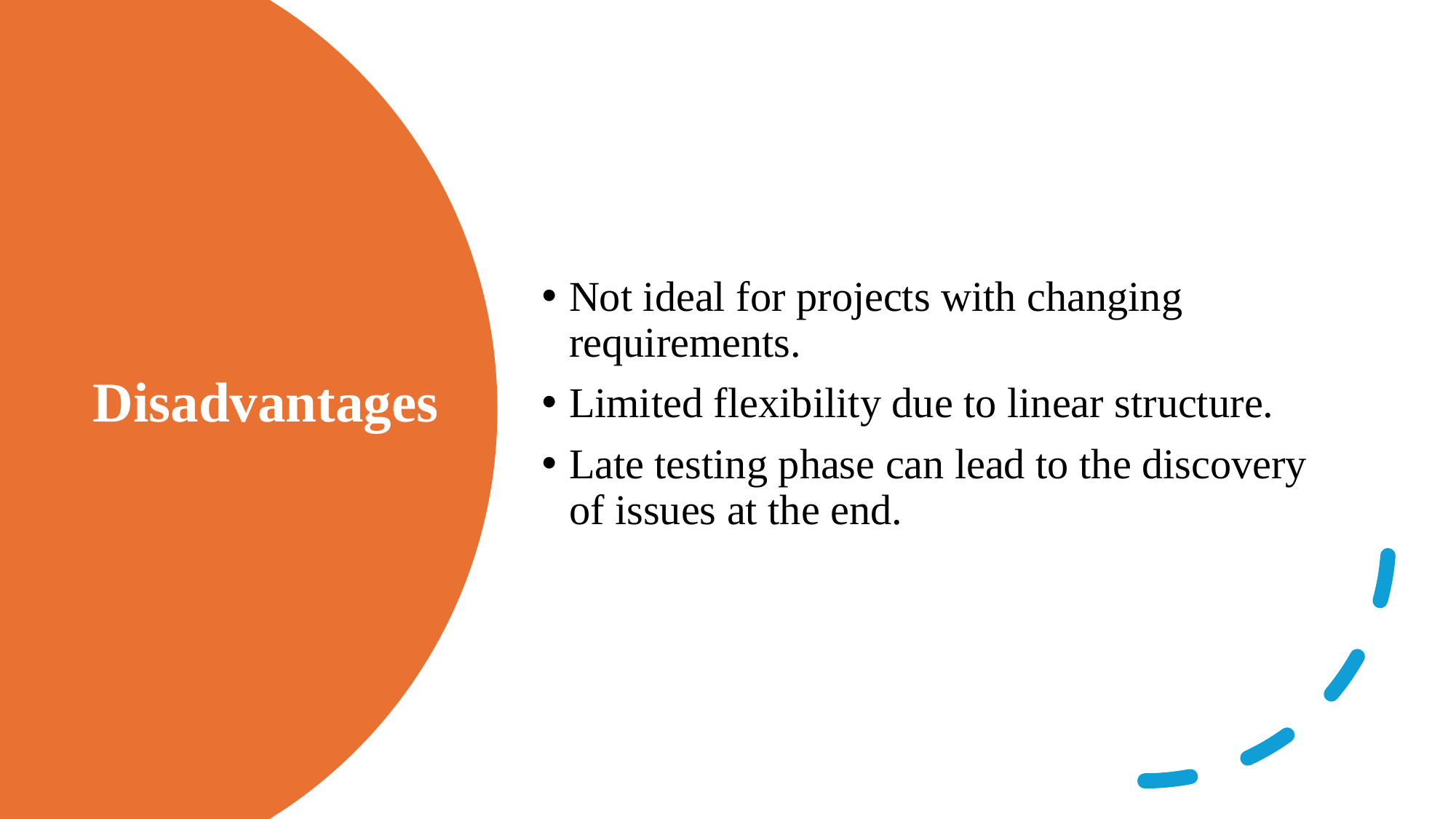

Not ideal for projects with changing requirements.
Limited flexibility due to linear structure.
Late testing phase can lead to the discovery of issues at the end.
# Disadvantages